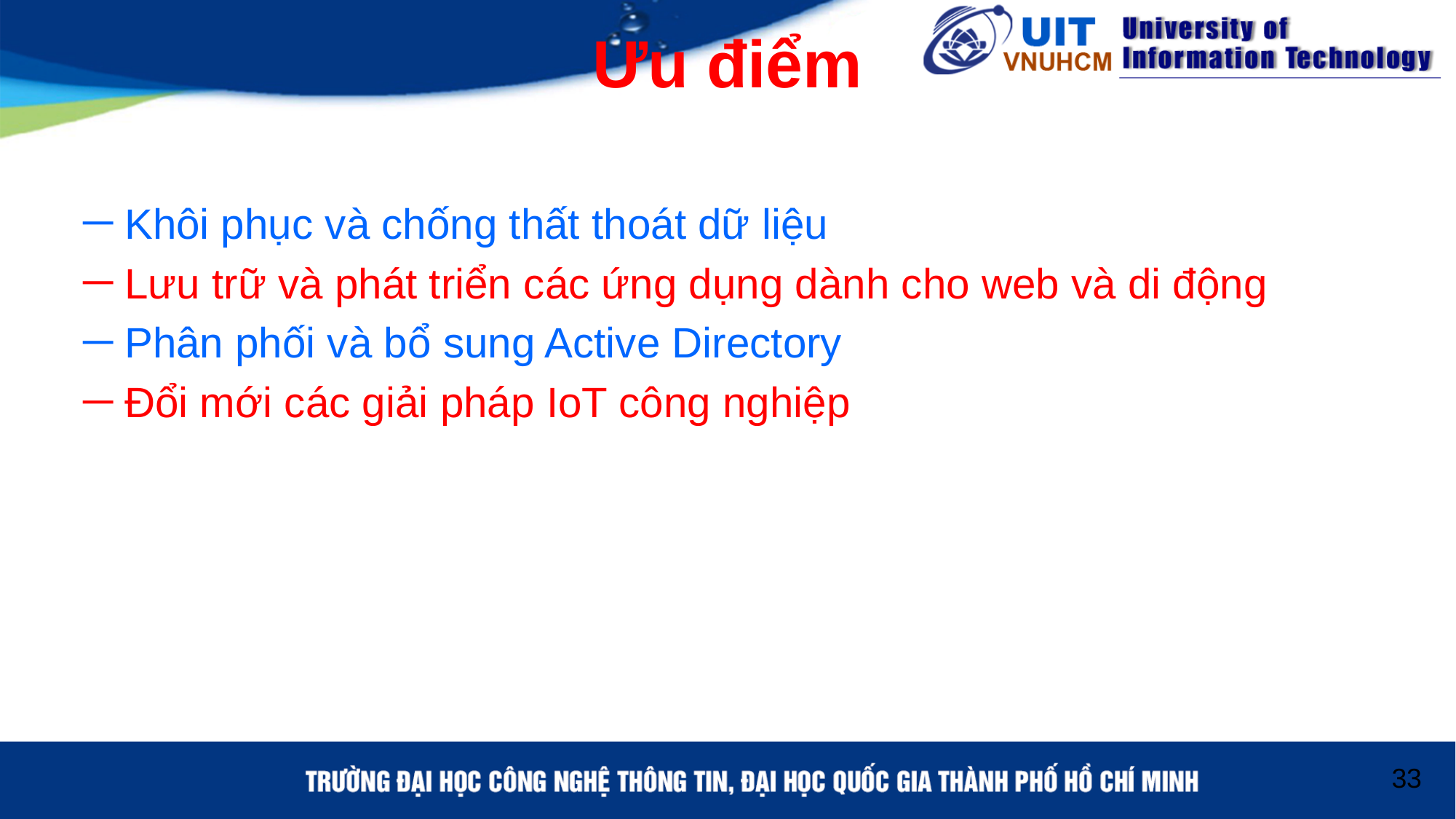

# Ưu điểm
Khôi phục và chống thất thoát dữ liệu
Lưu trữ và phát triển các ứng dụng dành cho web và di động
Phân phối và bổ sung Active Directory
Đổi mới các giải pháp IoT công nghiệp